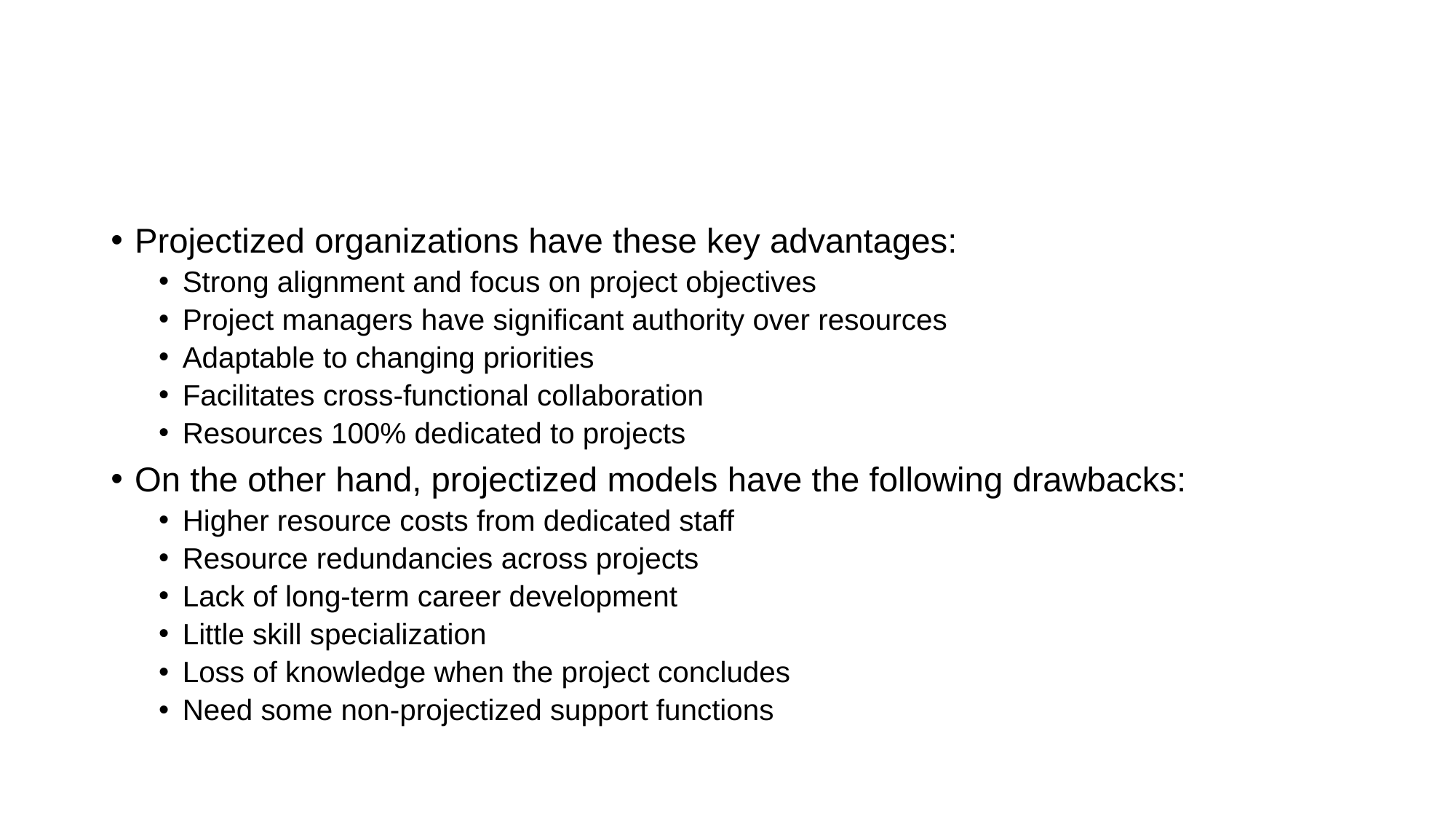

#
Projectized organizations have these key advantages:
Strong alignment and focus on project objectives
Project managers have significant authority over resources
Adaptable to changing priorities
Facilitates cross-functional collaboration
Resources 100% dedicated to projects
On the other hand, projectized models have the following drawbacks:
Higher resource costs from dedicated staff
Resource redundancies across projects
Lack of long-term career development
Little skill specialization
Loss of knowledge when the project concludes
Need some non-projectized support functions